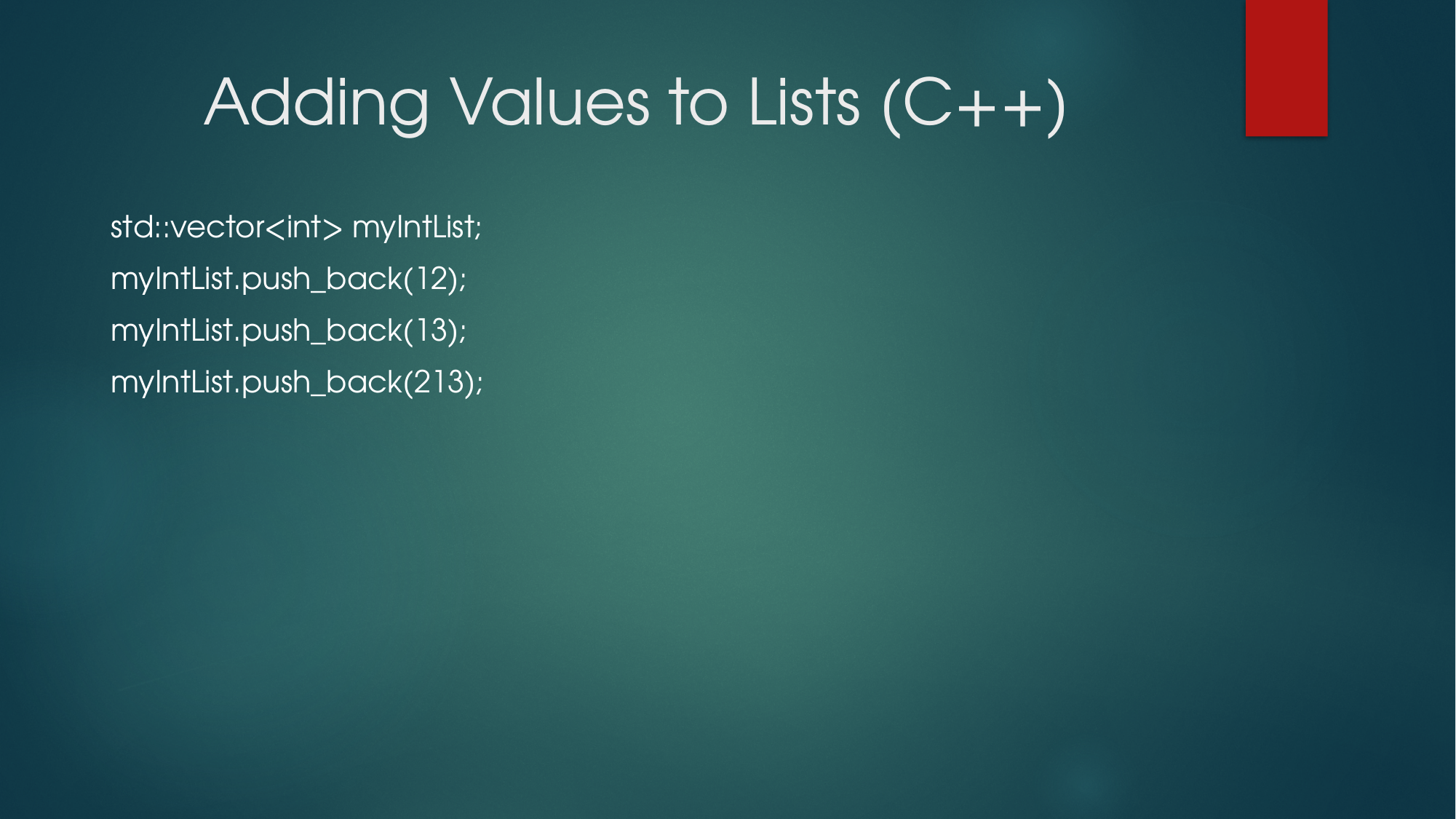

# Adding Values to Lists (C++)
std::vector<int> myIntList;
myIntList.push_back(12);
myIntList.push_back(13);
myIntList.push_back(213);